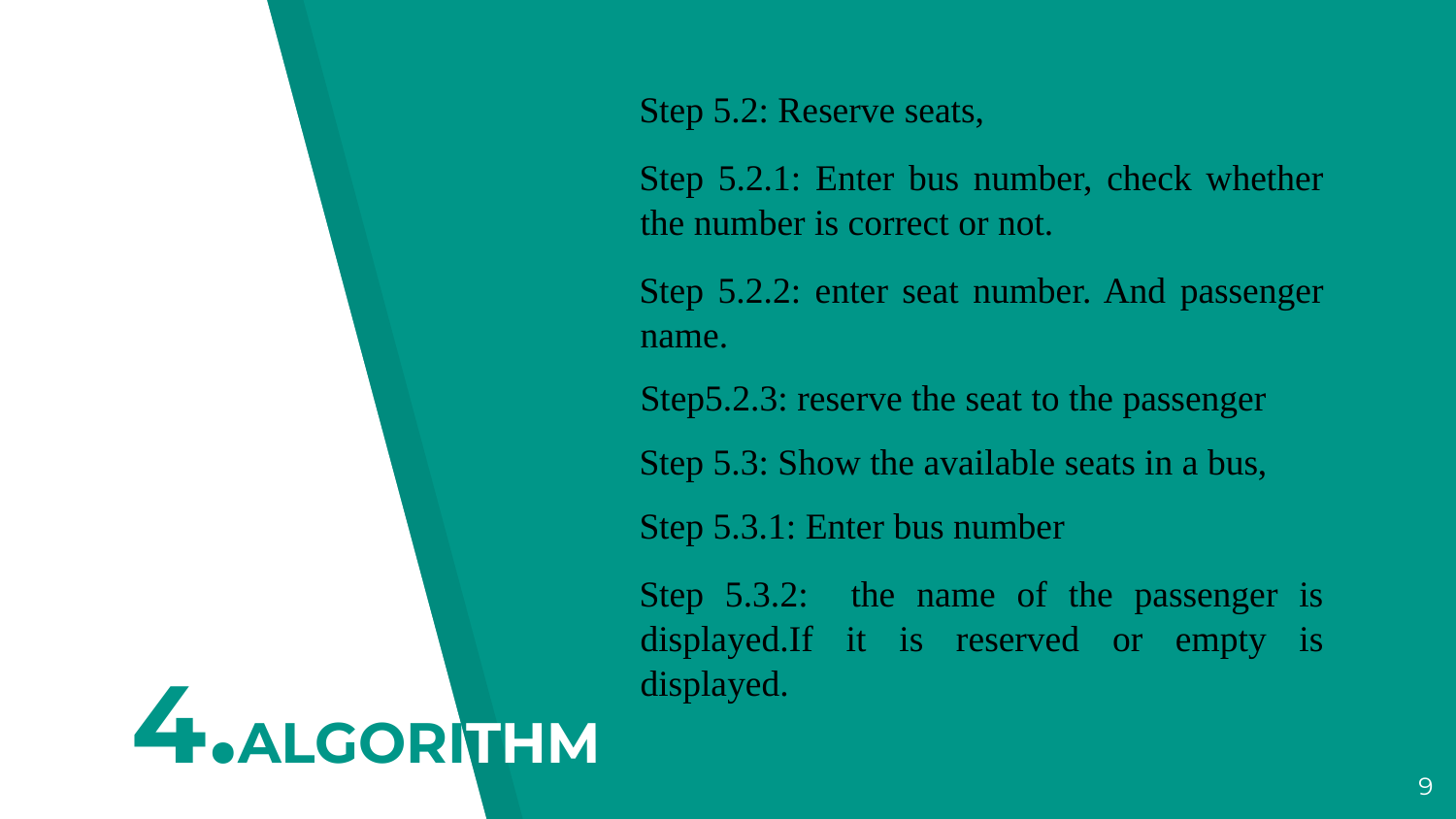

Step 5.2: Reserve seats,
Step 5.2.1: Enter bus number, check whether the number is correct or not.
Step 5.2.2: enter seat number. And passenger name.
	Step5.2.3: reserve the seat to the passenger
Step 5.3: Show the available seats in a bus,
Step 5.3.1: Enter bus number
Step 5.3.2:  the name of the passenger is displayed.If it is reserved or empty is displayed.

# 4.ALGORITHM
9